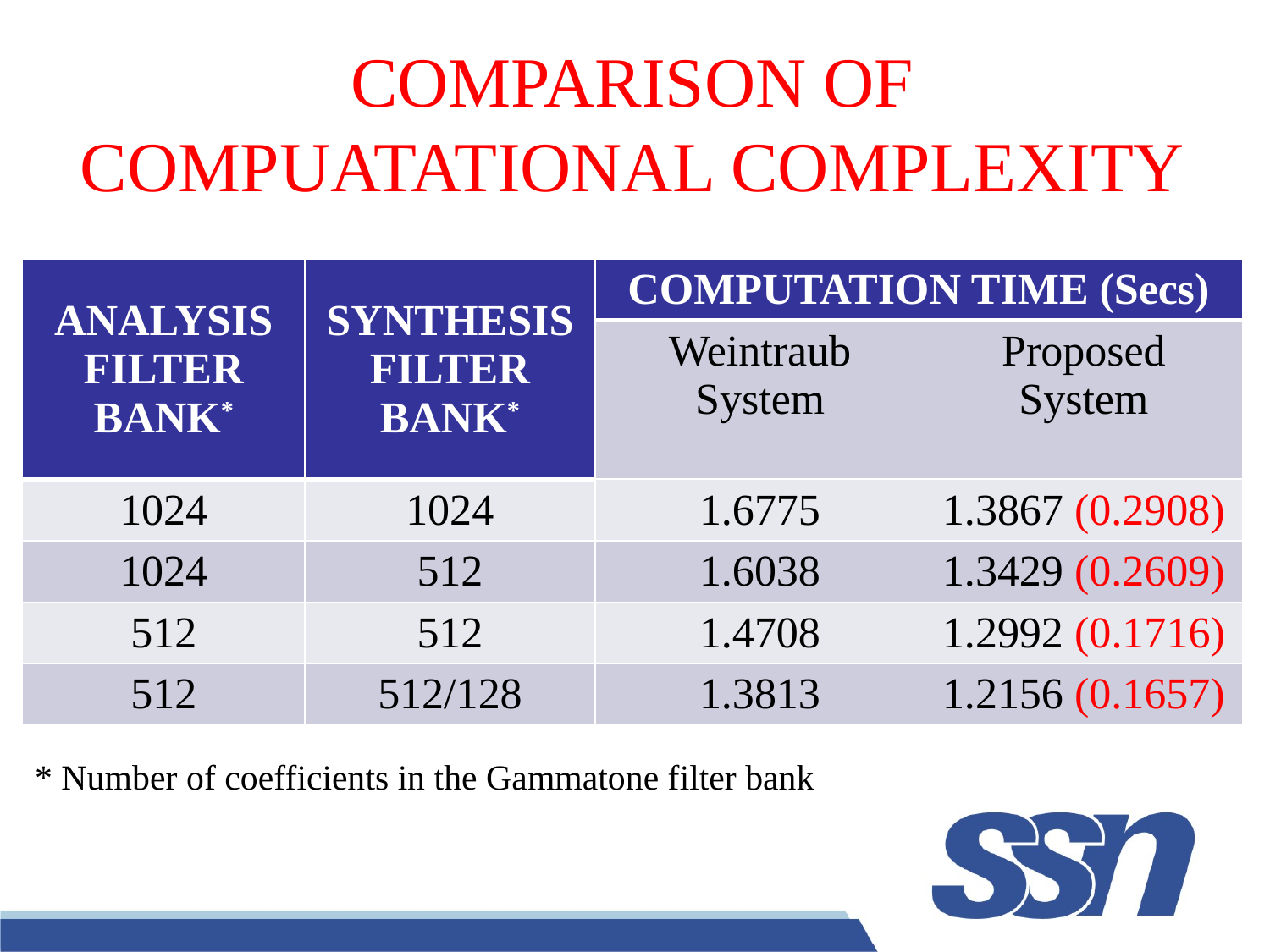

# COMPARISON OF COMPUATATIONAL COMPLEXITY
| ANALYSIS FILTER BANK\* | SYNTHESIS FILTER BANK\* | COMPUTATION TIME (Secs) |  |
| --- | --- | --- | --- |
|  |  | Weintraub System | Proposed System |
| 1024 | 1024 | 1.6775 | 1.3867 (0.2908) |
| 1024 | 512 | 1.6038 | 1.3429 (0.2609) |
| 512 | 512 | 1.4708 | 1.2992 (0.1716) |
| 512 | 512/128 | 1.3813 | 1.2156 (0.1657) |
* Number of coefficients in the Gammatone filter bank